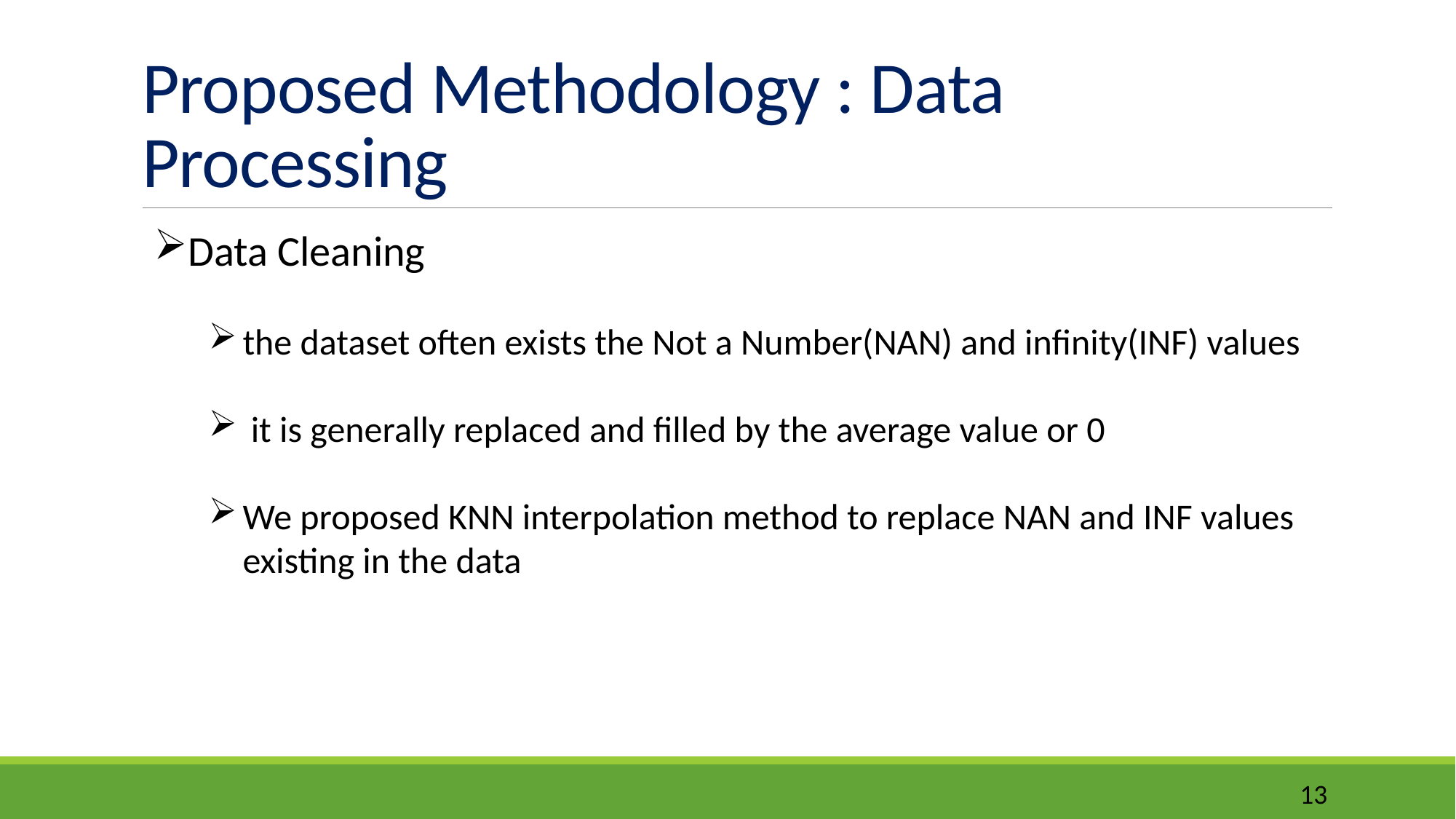

# Proposed Methodology : Data Processing
Data Cleaning

the dataset often exists the Not a Number(NAN) and infinity(INF) values

 it is generally replaced and filled by the average value or 0

We proposed KNN interpolation method to replace NAN and INF values existing in the data
13